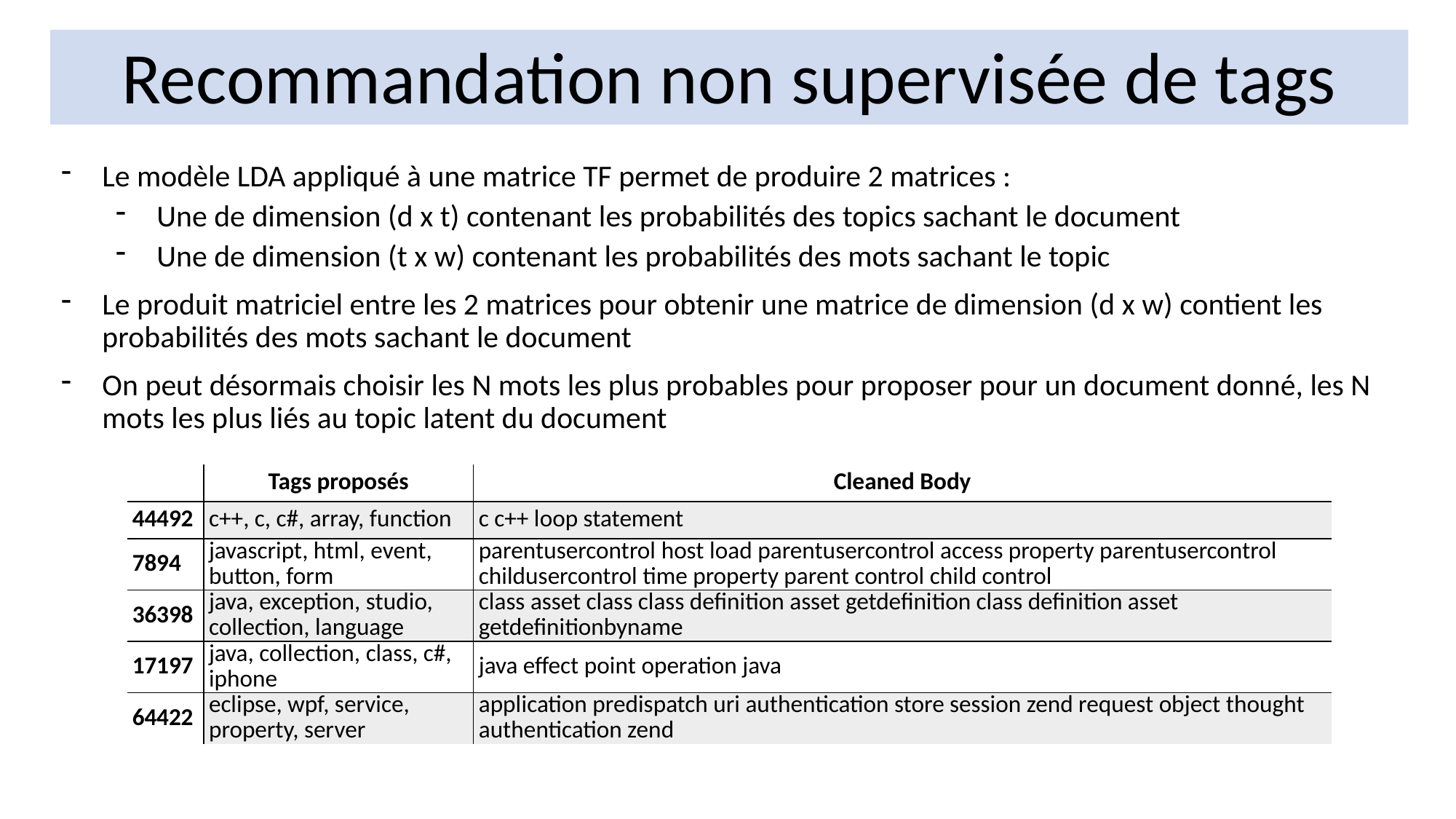

# Recommandation non supervisée de tags
Le modèle LDA appliqué à une matrice TF permet de produire 2 matrices :
Une de dimension (d x t) contenant les probabilités des topics sachant le document
Une de dimension (t x w) contenant les probabilités des mots sachant le topic
Le produit matriciel entre les 2 matrices pour obtenir une matrice de dimension (d x w) contient les probabilités des mots sachant le document
On peut désormais choisir les N mots les plus probables pour proposer pour un document donné, les N mots les plus liés au topic latent du document
|  | Tags proposés | Cleaned Body |
| --- | --- | --- |
| 44492 | c++, c, c#, array, function | c c++ loop statement |
| 7894 | javascript, html, event, button, form | parentusercontrol host load parentusercontrol access property parentusercontrol childusercontrol time property parent control child control |
| 36398 | java, exception, studio, collection, language | class asset class class definition asset getdefinition class definition asset getdefinitionbyname |
| 17197 | java, collection, class, c#, iphone | java effect point operation java |
| 64422 | eclipse, wpf, service, property, server | application predispatch uri authentication store session zend request object thought authentication zend |